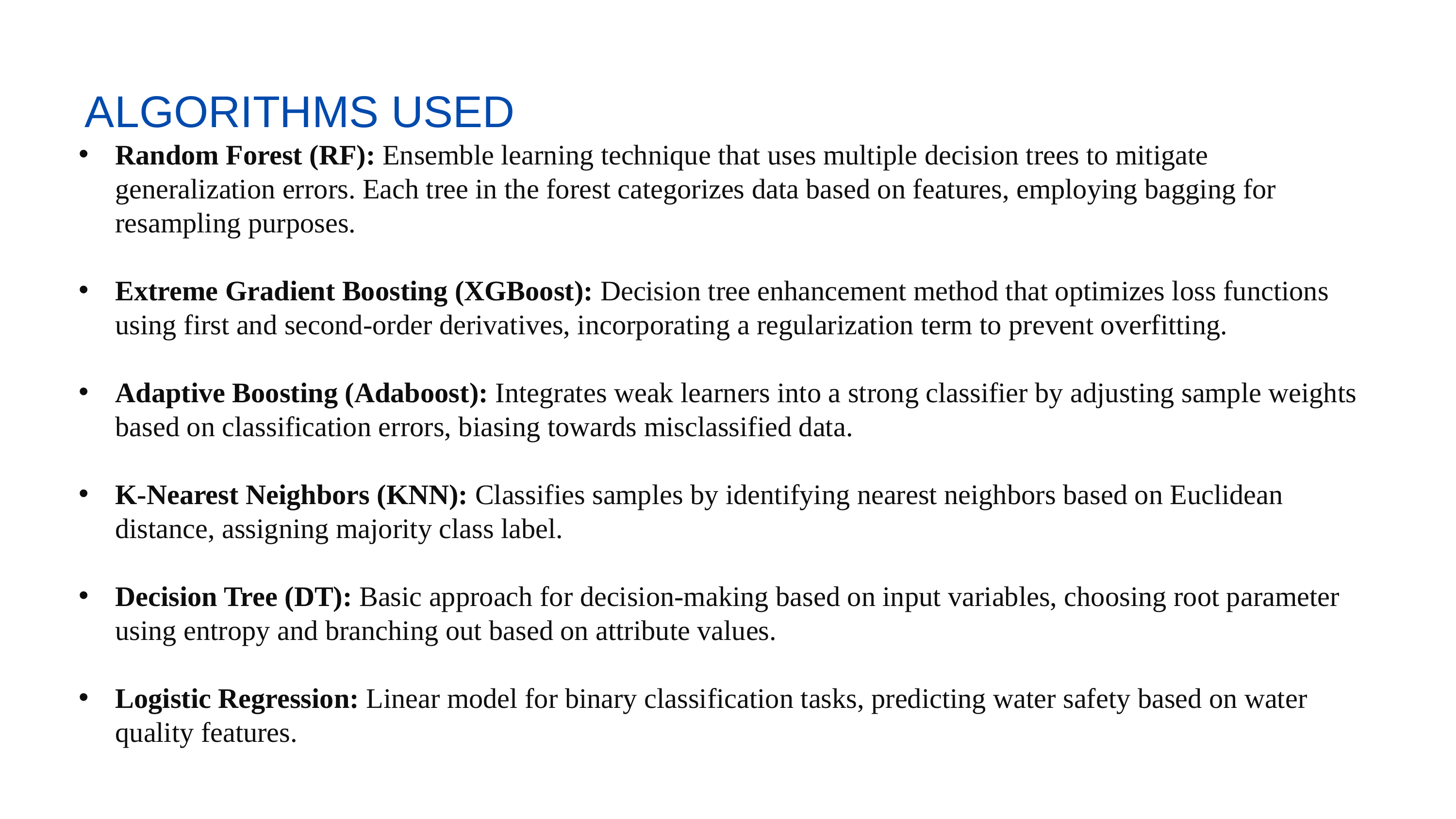

ALGORITHMS USED
Random Forest (RF): Ensemble learning technique that uses multiple decision trees to mitigate generalization errors. Each tree in the forest categorizes data based on features, employing bagging for resampling purposes.

Extreme Gradient Boosting (XGBoost): Decision tree enhancement method that optimizes loss functions using first and second-order derivatives, incorporating a regularization term to prevent overfitting.

Adaptive Boosting (Adaboost): Integrates weak learners into a strong classifier by adjusting sample weights based on classification errors, biasing towards misclassified data.

K-Nearest Neighbors (KNN): Classifies samples by identifying nearest neighbors based on Euclidean distance, assigning majority class label.

Decision Tree (DT): Basic approach for decision-making based on input variables, choosing root parameter using entropy and branching out based on attribute values.

Logistic Regression: Linear model for binary classification tasks, predicting water safety based on water quality features.